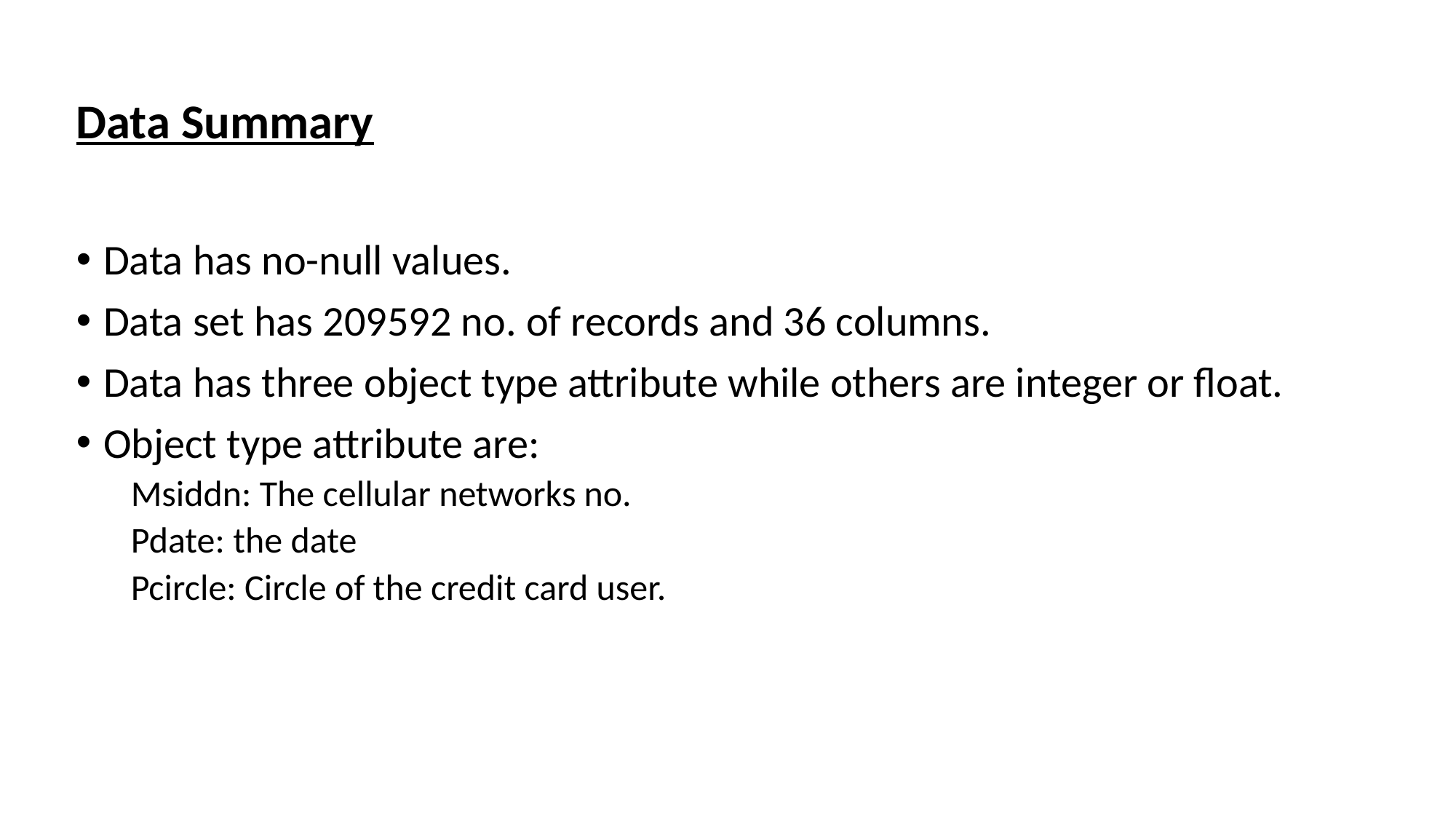

Data Summary
Data has no-null values.
Data set has 209592 no. of records and 36 columns.
Data has three object type attribute while others are integer or float.
Object type attribute are:
Msiddn: The cellular networks no.
Pdate: the date
Pcircle: Circle of the credit card user.